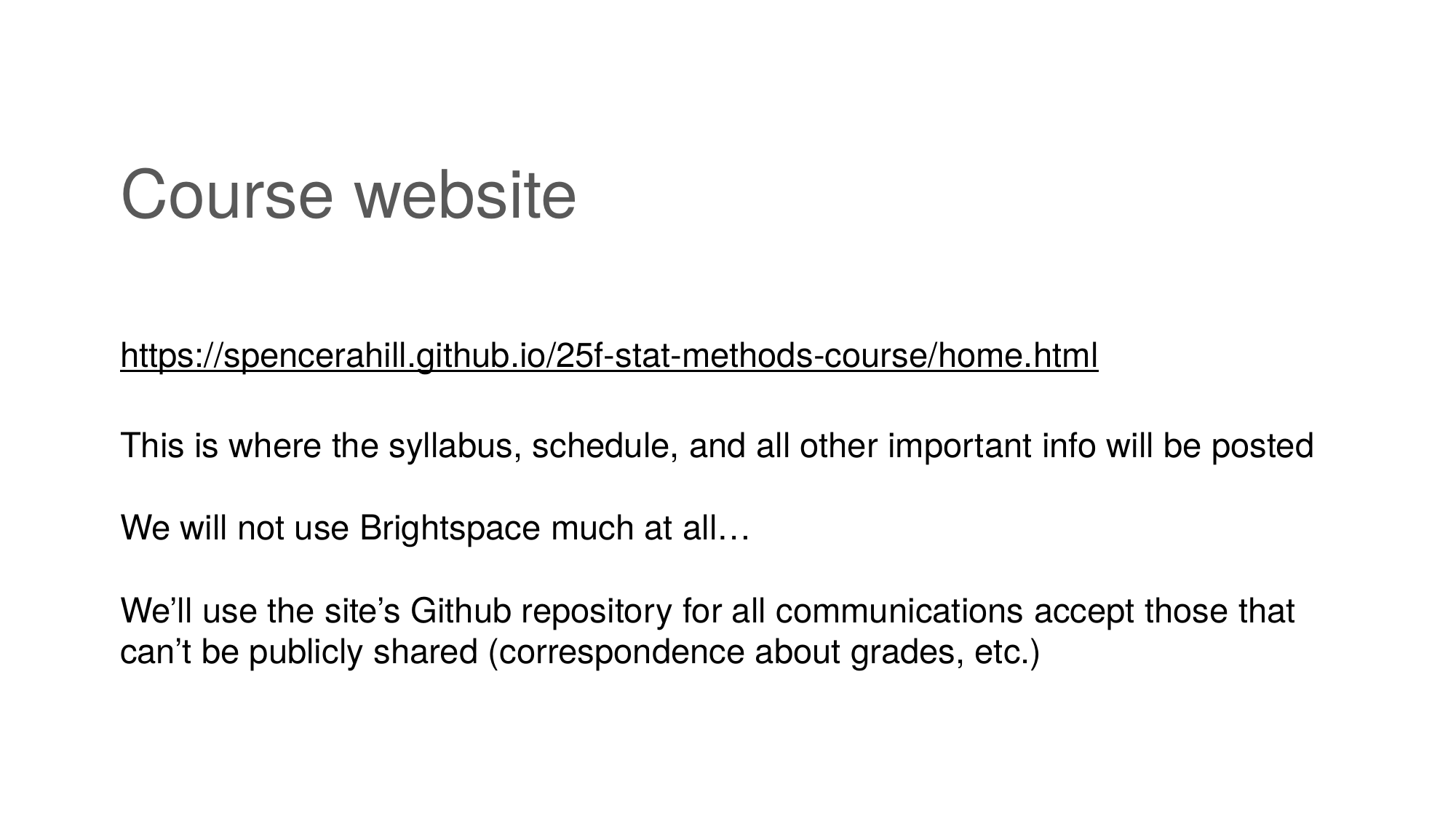

# Course website
https://spencerahill.github.io/25f-stat-methods-course/home.html

This is where the syllabus, schedule, and all other important info will be posted

We will not use Brightspace much at all…

We’ll use the site’s Github repository for all communications accept those that can’t be publicly shared (correspondence about grades, etc.)